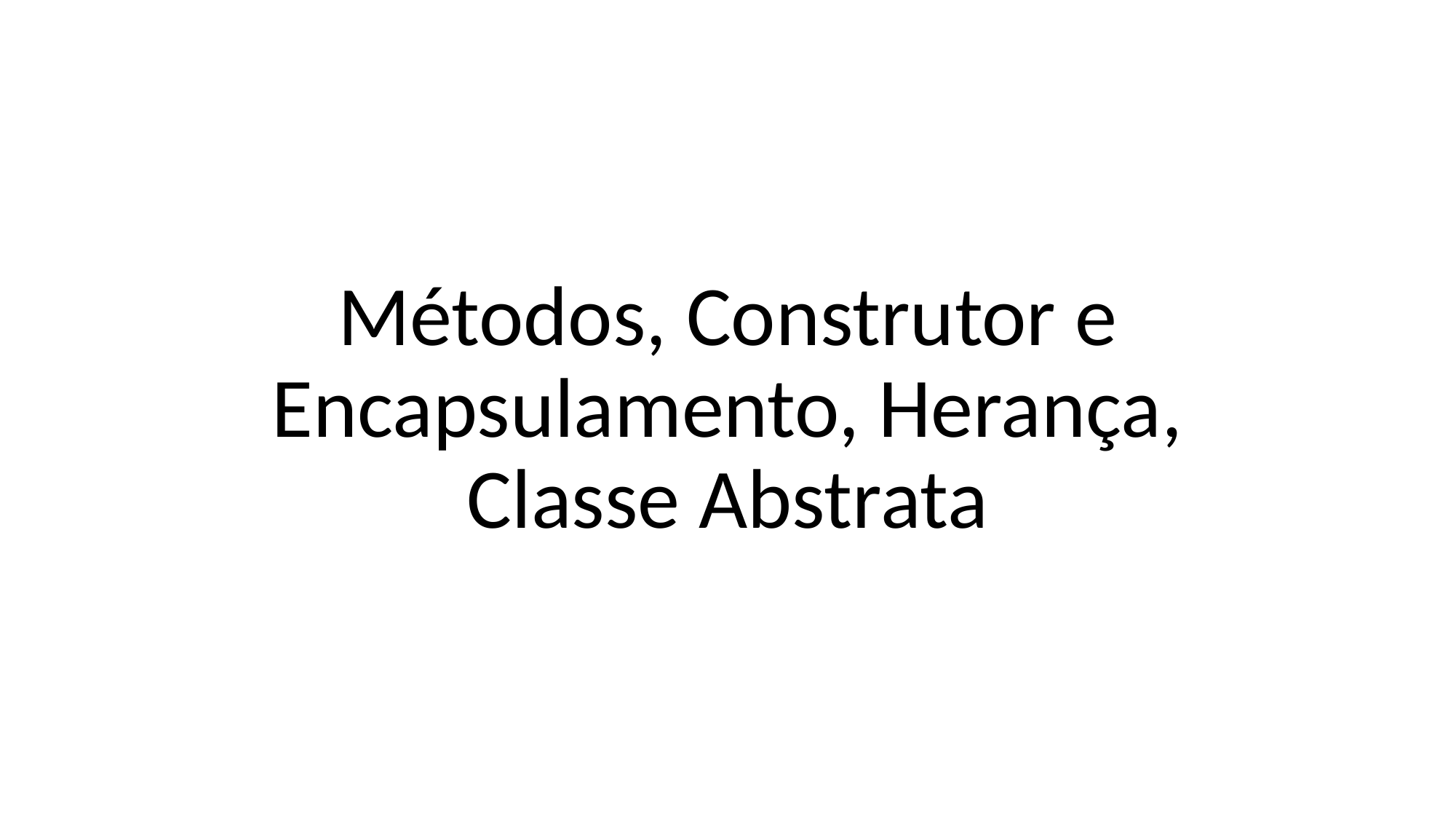

# Métodos, Construtor e Encapsulamento, Herança, Classe Abstrata